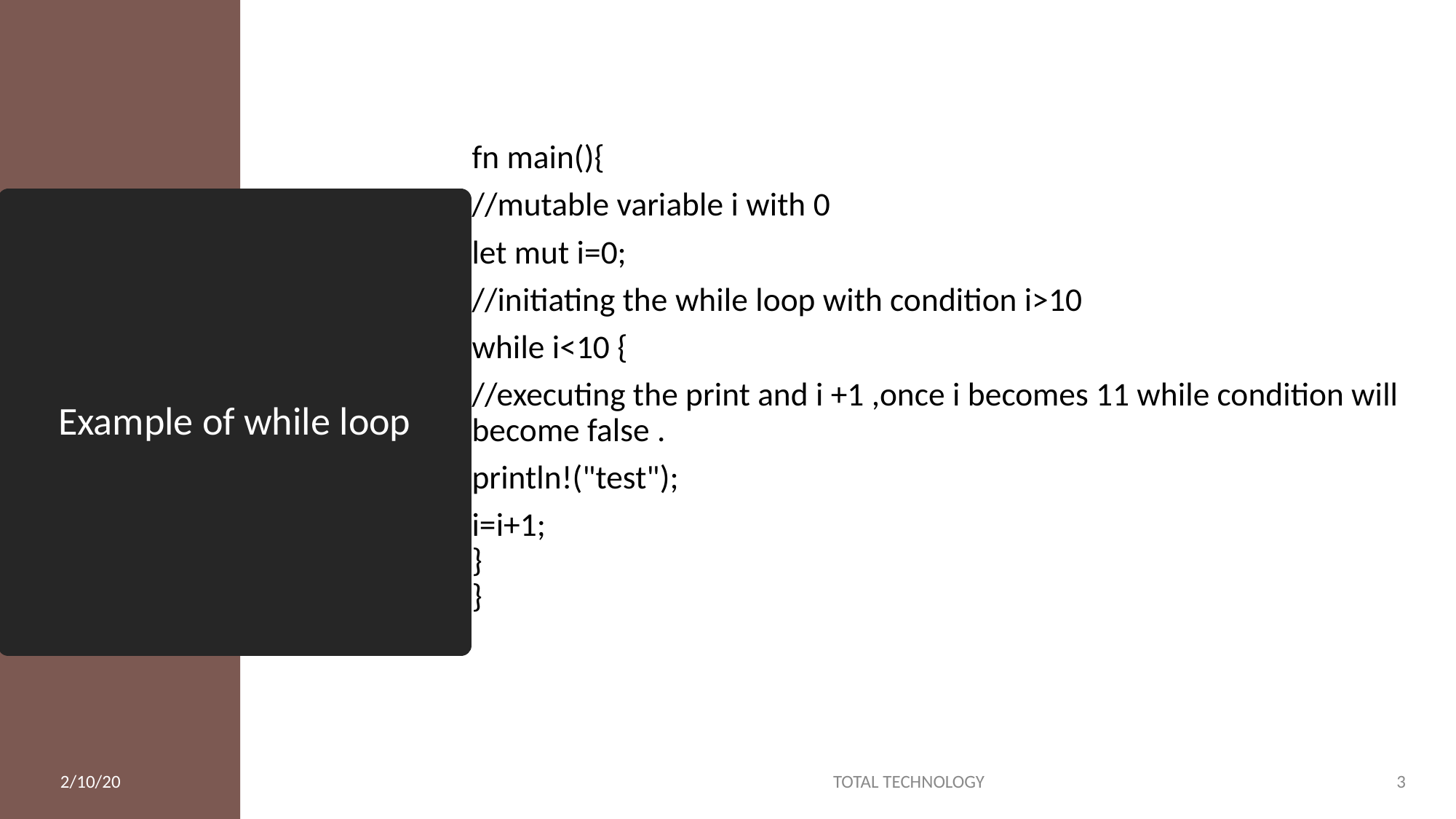

fn main(){
//mutable variable i with 0
let mut i=0;
//initiating the while loop with condition i>10
while i<10 {
//executing the print and i +1 ,once i becomes 11 while condition will become false .
println!("test");
i=i+1;
}
}

# Example of while loop

2/10/20
TOTAL TECHNOLOGY
3